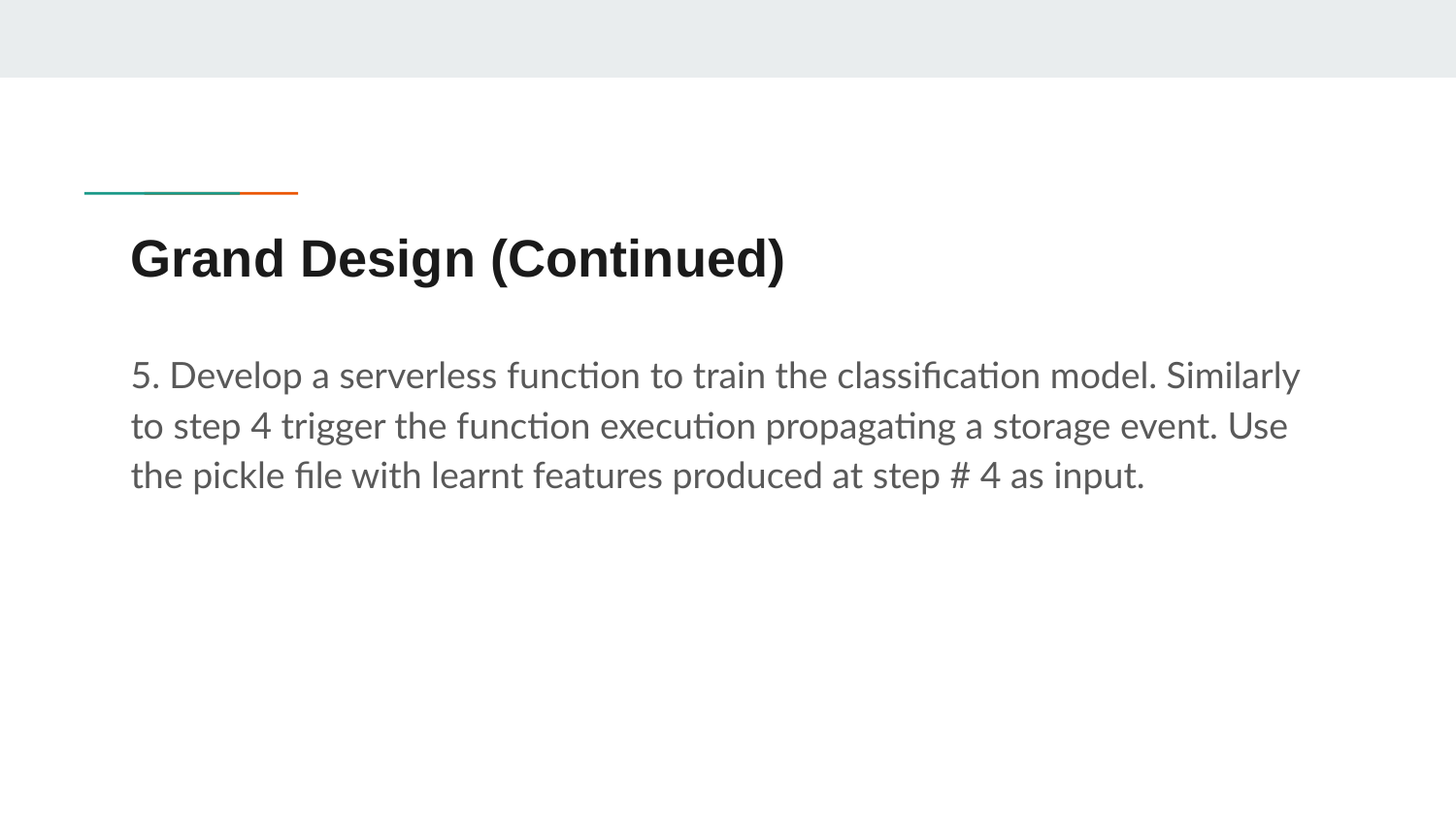

# Grand Design (Continued)
5. Develop a serverless function to train the classification model. Similarly to step 4 trigger the function execution propagating a storage event. Use the pickle file with learnt features produced at step # 4 as input.